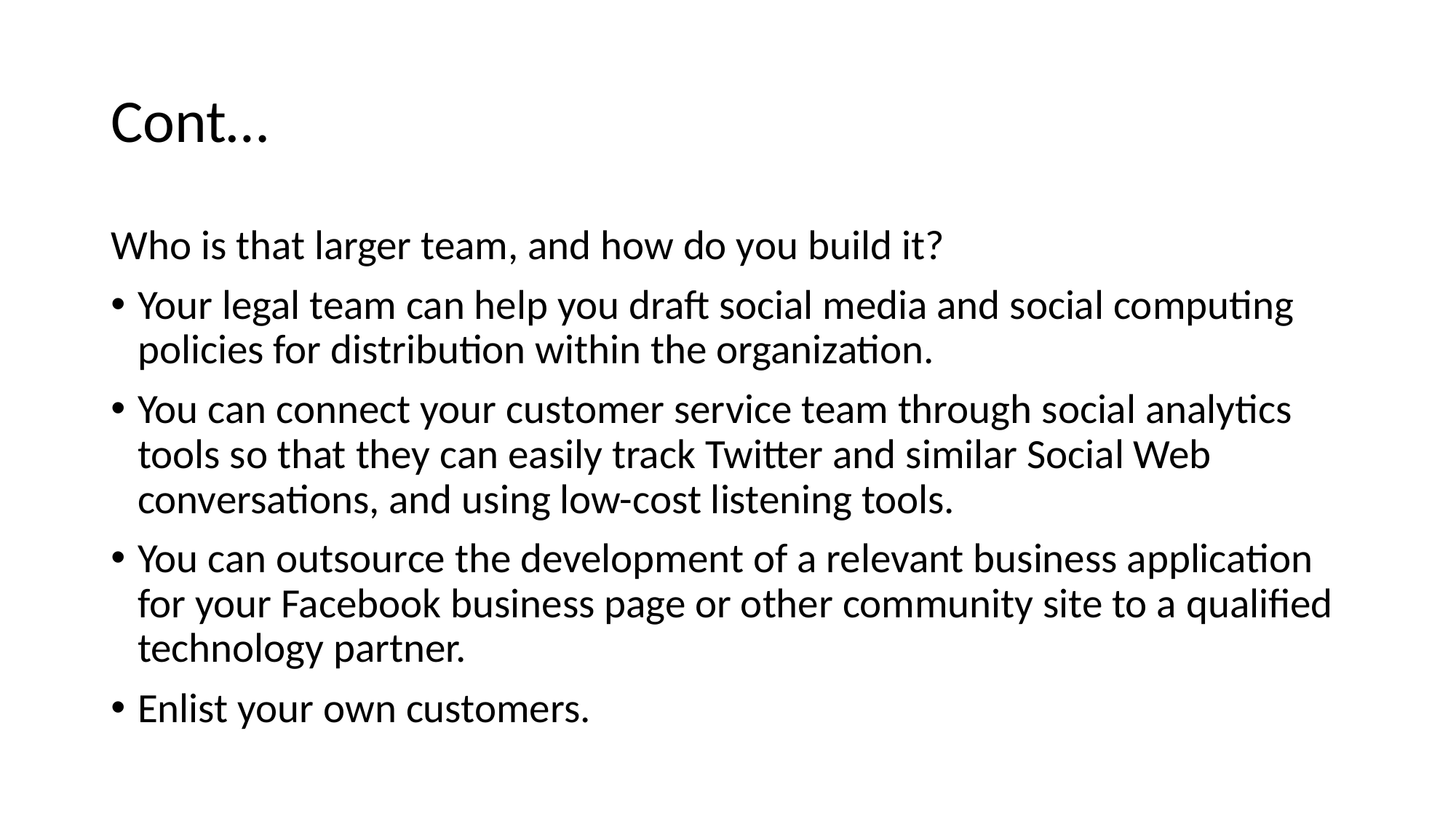

# Cont…
Who is that larger team, and how do you build it?
Your legal team can help you draft social media and social computing policies for distribution within the organization.
You can connect your customer service team through social analytics tools so that they can easily track Twitter and similar Social Web conversations, and using low-cost listening tools.
You can outsource the development of a relevant business application for your Facebook business page or other community site to a qualified technology partner.
Enlist your own customers.